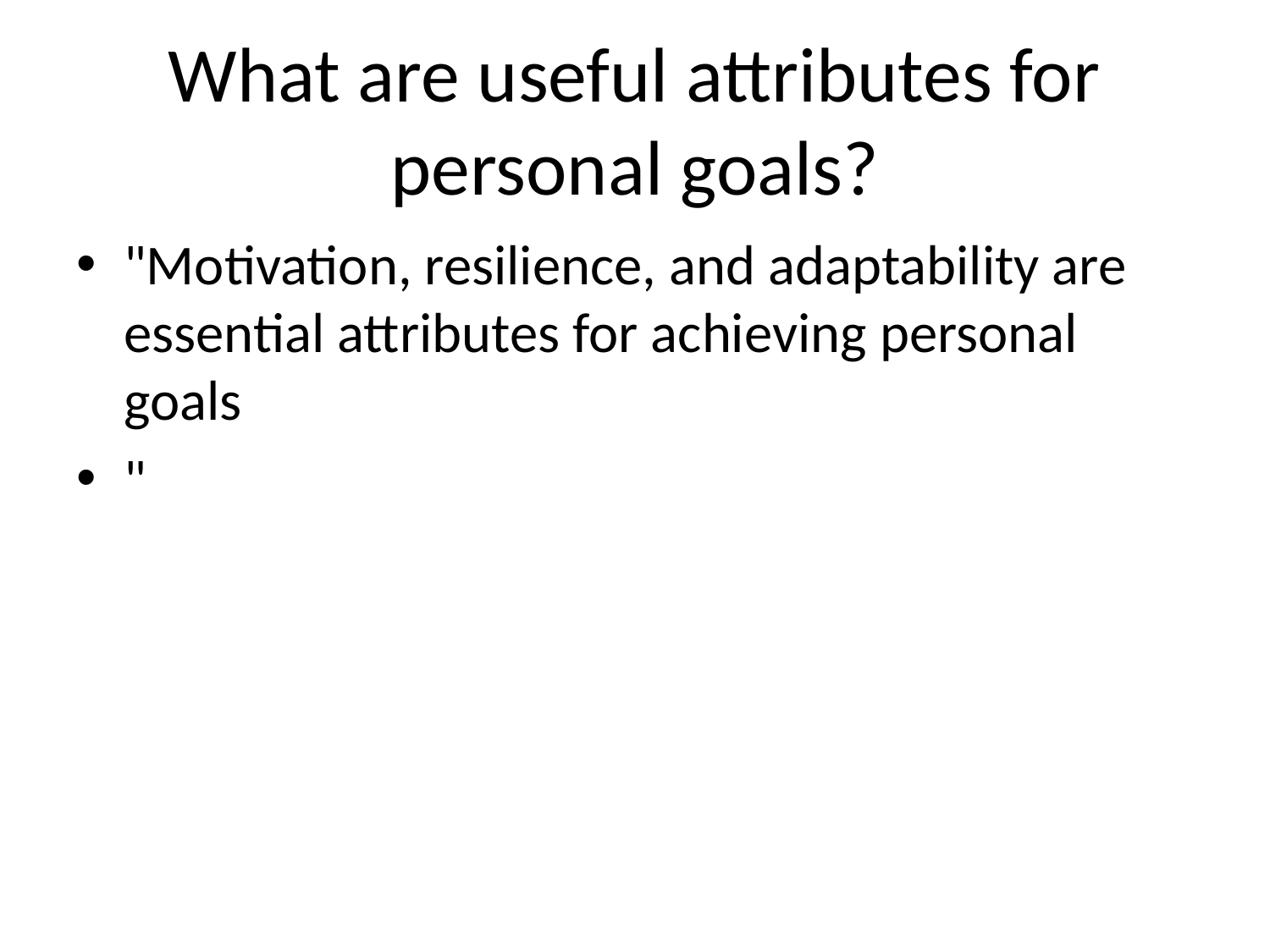

# What are useful attributes for personal goals?
"Motivation, resilience, and adaptability are essential attributes for achieving personal goals
"